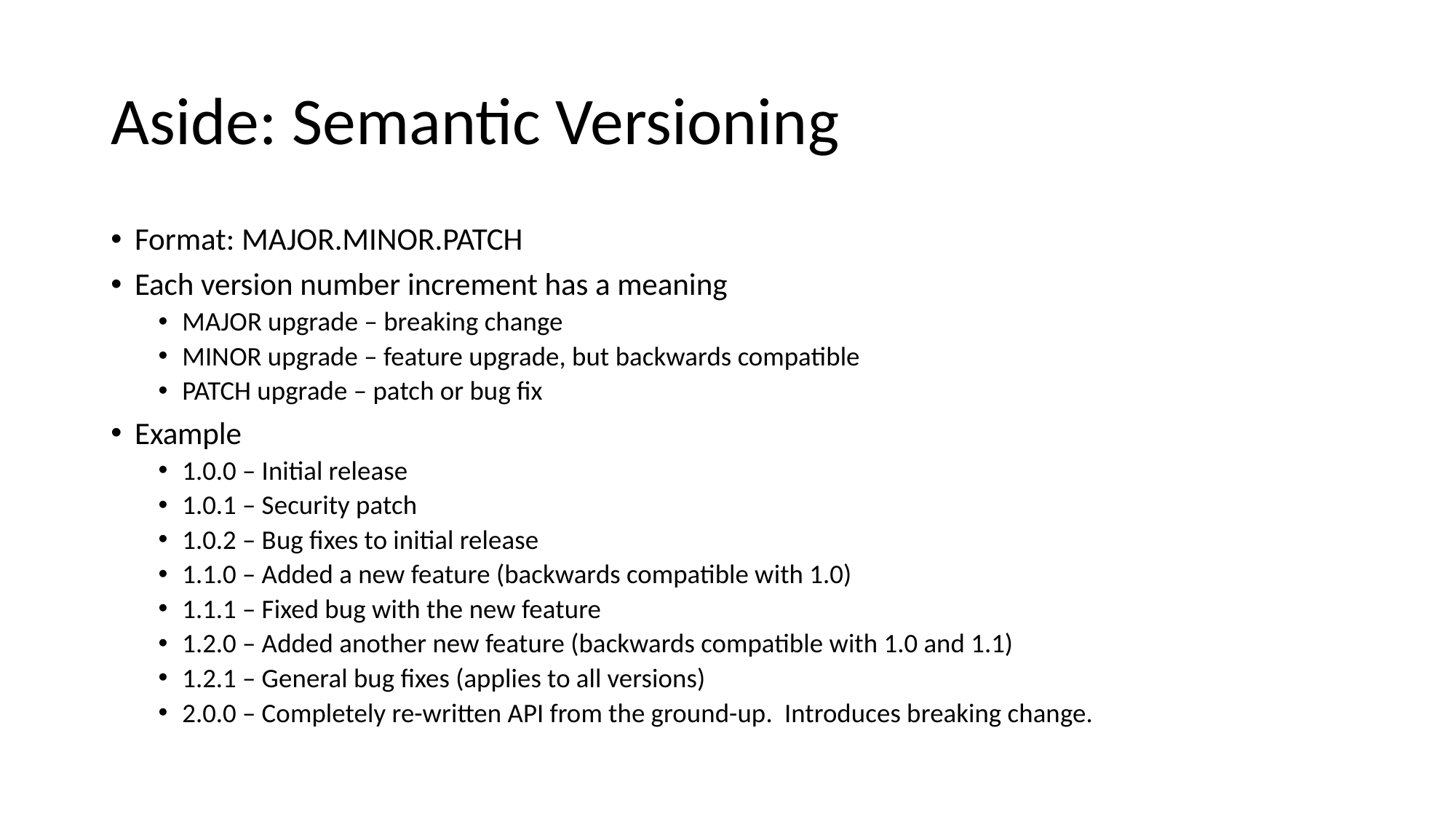

# Aside: Semantic Versioning
Format: MAJOR.MINOR.PATCH
Each version number increment has a meaning
MAJOR upgrade – breaking change
MINOR upgrade – feature upgrade, but backwards compatible
PATCH upgrade – patch or bug fix
Example
1.0.0 – Initial release
1.0.1 – Security patch
1.0.2 – Bug fixes to initial release
1.1.0 – Added a new feature (backwards compatible with 1.0)
1.1.1 – Fixed bug with the new feature
1.2.0 – Added another new feature (backwards compatible with 1.0 and 1.1)
1.2.1 – General bug fixes (applies to all versions)
2.0.0 – Completely re-written API from the ground-up.  Introduces breaking change.